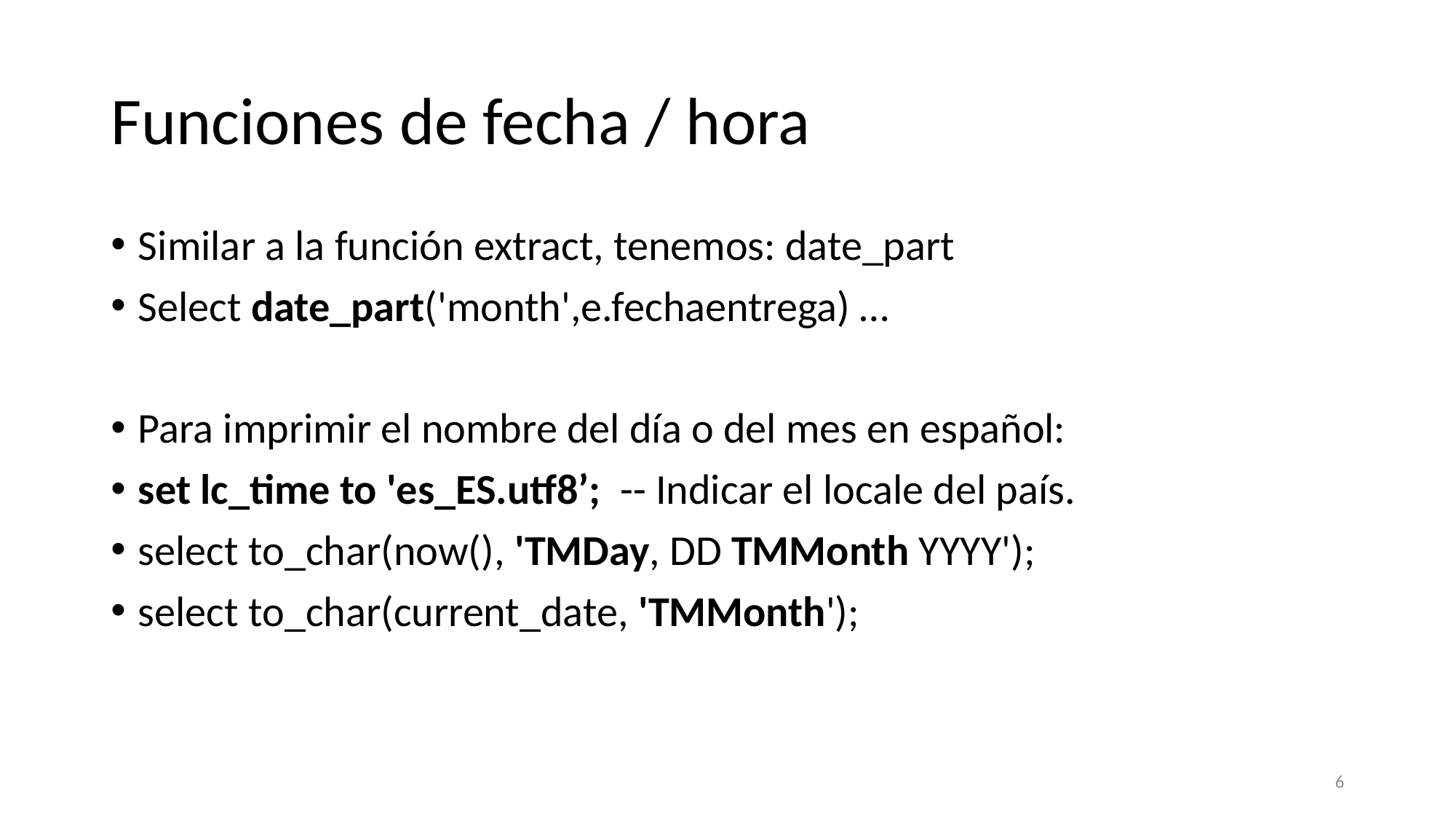

# Funciones de fecha / hora
Similar a la función extract, tenemos: date_part
Select date_part('month',e.fechaentrega) …

Para imprimir el nombre del día o del mes en español:
set lc_time to 'es_ES.utf8’;  -- Indicar el locale del país.
select to_char(now(), 'TMDay, DD TMMonth YYYY');
select to_char(current_date, 'TMMonth');
6